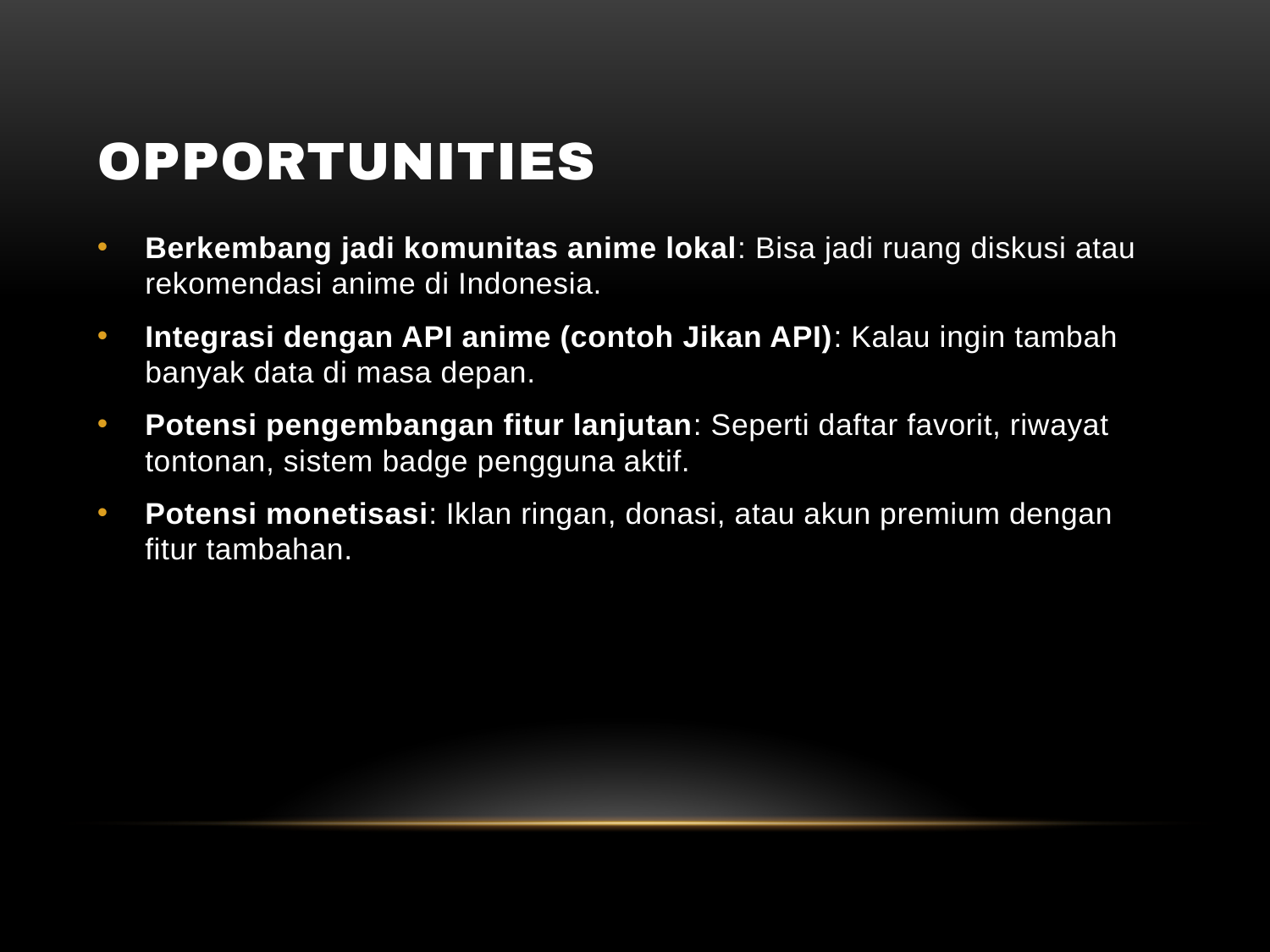

# OPPORTUNITIES
Berkembang jadi komunitas anime lokal: Bisa jadi ruang diskusi atau rekomendasi anime di Indonesia.
Integrasi dengan API anime (contoh Jikan API): Kalau ingin tambah banyak data di masa depan.
Potensi pengembangan fitur lanjutan: Seperti daftar favorit, riwayat tontonan, sistem badge pengguna aktif.
Potensi monetisasi: Iklan ringan, donasi, atau akun premium dengan fitur tambahan.